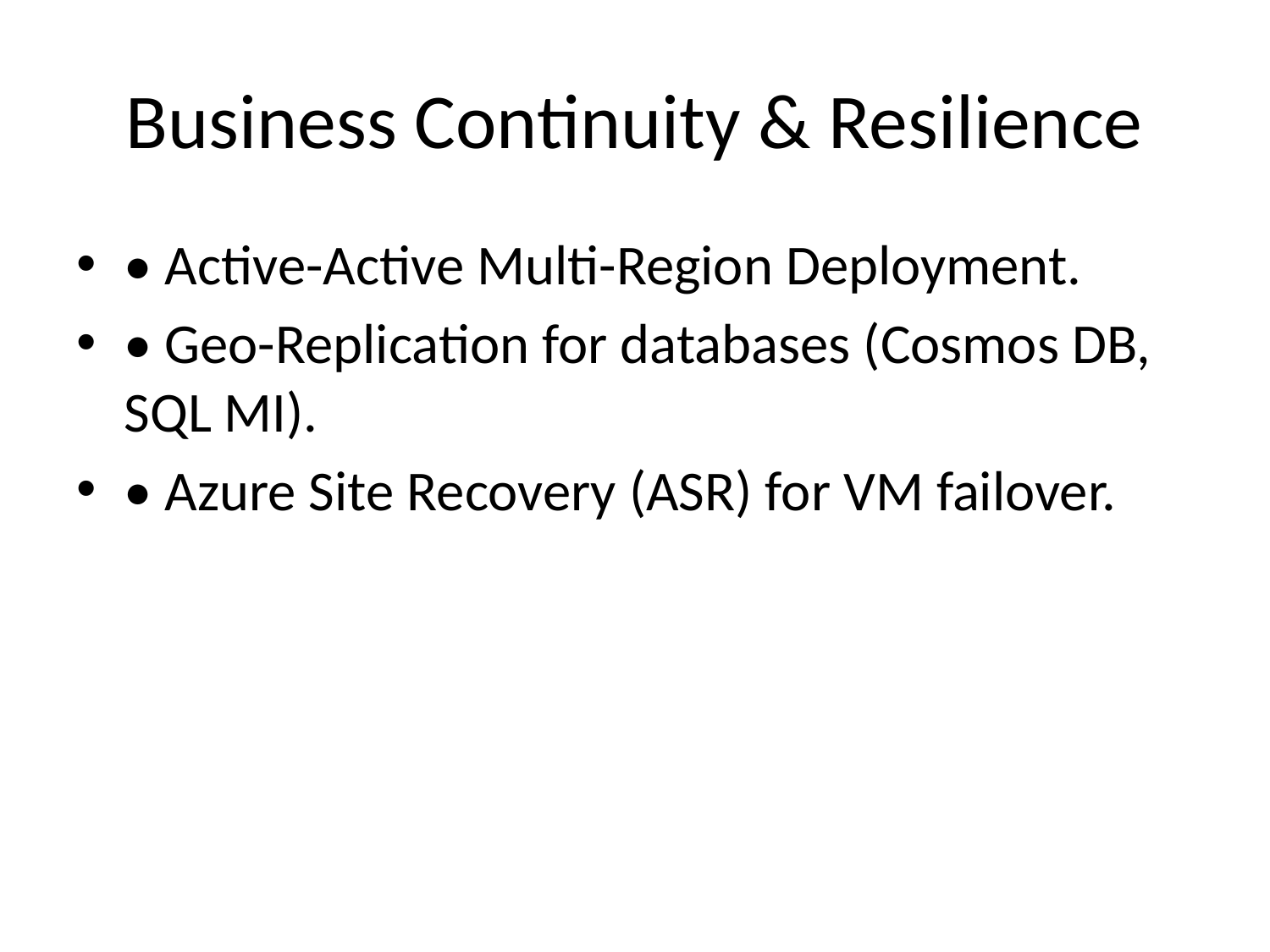

# Business Continuity & Resilience
• Active-Active Multi-Region Deployment.
• Geo-Replication for databases (Cosmos DB, SQL MI).
• Azure Site Recovery (ASR) for VM failover.